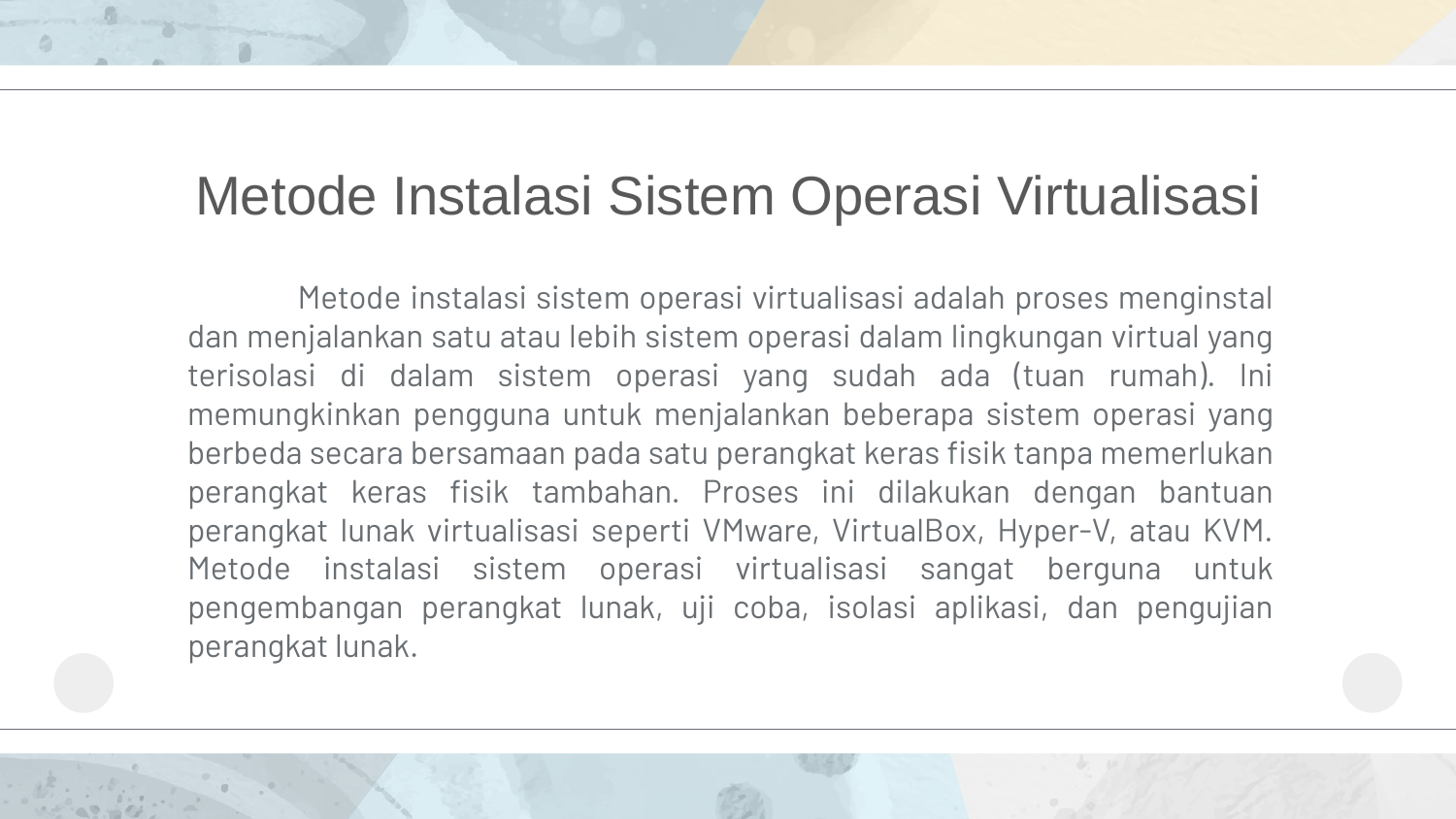

# Metode Instalasi Sistem Operasi Virtualisasi
Metode instalasi sistem operasi virtualisasi adalah proses menginstal dan menjalankan satu atau lebih sistem operasi dalam lingkungan virtual yang terisolasi di dalam sistem operasi yang sudah ada (tuan rumah). Ini memungkinkan pengguna untuk menjalankan beberapa sistem operasi yang berbeda secara bersamaan pada satu perangkat keras fisik tanpa memerlukan perangkat keras fisik tambahan. Proses ini dilakukan dengan bantuan perangkat lunak virtualisasi seperti VMware, VirtualBox, Hyper-V, atau KVM. Metode instalasi sistem operasi virtualisasi sangat berguna untuk pengembangan perangkat lunak, uji coba, isolasi aplikasi, dan pengujian perangkat lunak.